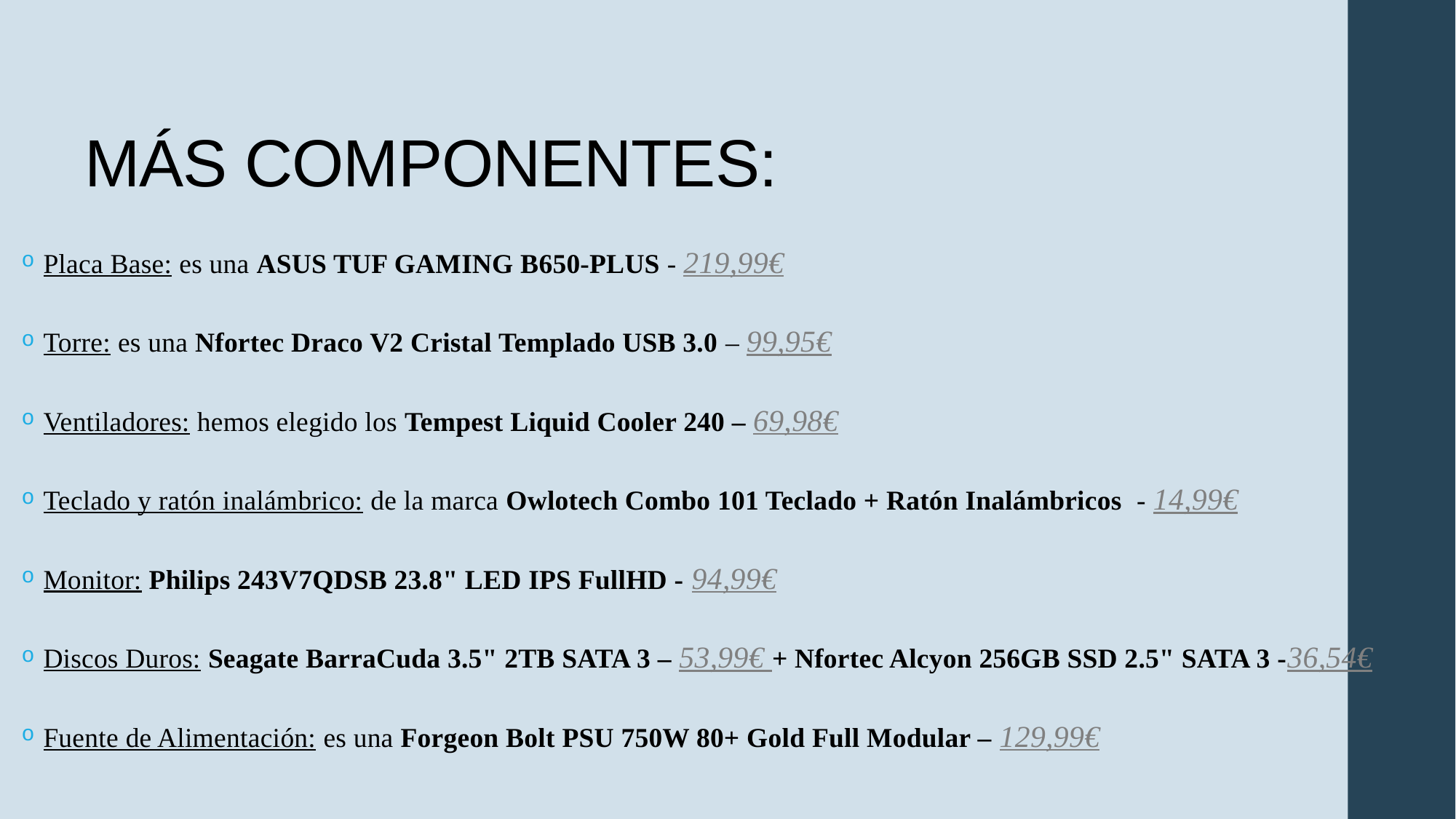

# MÁS COMPONENTES:
Placa Base: es una ASUS TUF GAMING B650-PLUS - 219,99€
Torre: es una Nfortec Draco V2 Cristal Templado USB 3.0 – 99,95€
Ventiladores: hemos elegido los Tempest Liquid Cooler 240 – 69,98€
Teclado y ratón inalámbrico: de la marca Owlotech Combo 101 Teclado + Ratón Inalámbricos  - 14,99€
Monitor: Philips 243V7QDSB 23.8" LED IPS FullHD - 94,99€
Discos Duros: Seagate BarraCuda 3.5" 2TB SATA 3 – 53,99€ + Nfortec Alcyon 256GB SSD 2.5" SATA 3 -36,54€
Fuente de Alimentación: es una Forgeon Bolt PSU 750W 80+ Gold Full Modular – 129,99€